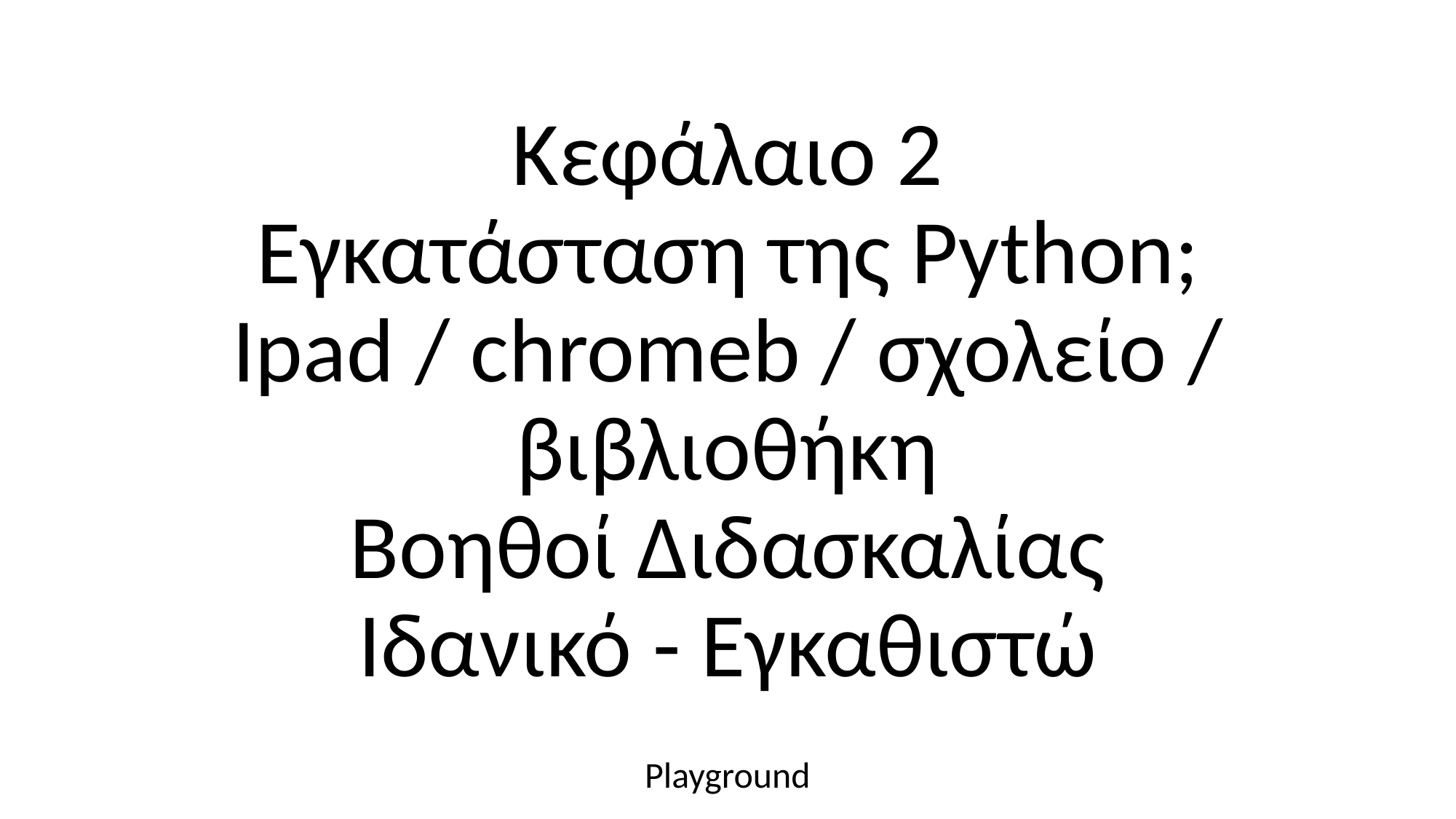

# Κεφάλαιο 2 Εγκατάσταση της Python; Ipad / chromeb / σχολείο / βιβλιοθήκη Βοηθοί Διδασκαλίας Ιδανικό - Εγκαθιστώ
Playground